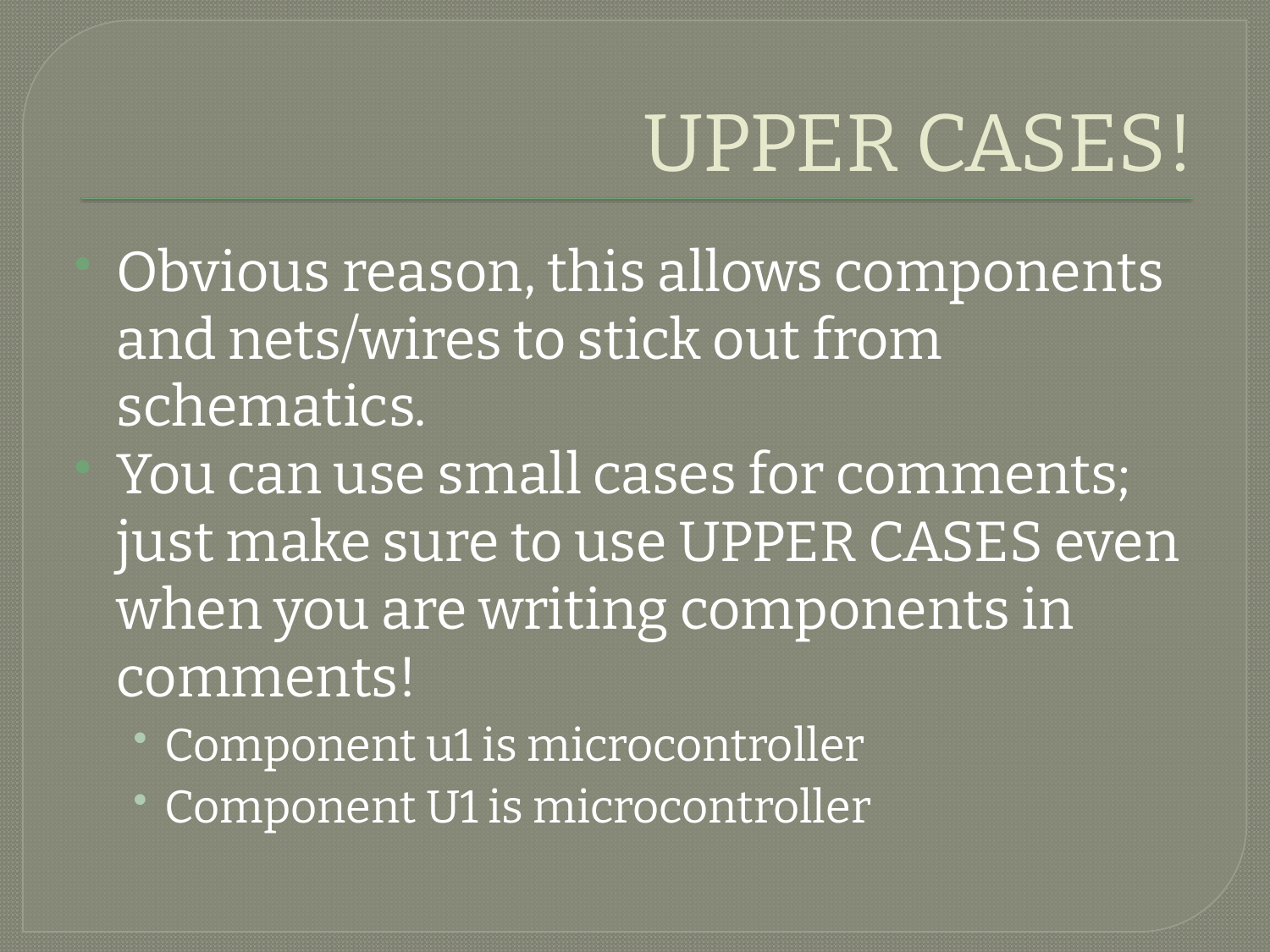

# UPPER CASES!
Obvious reason, this allows components and nets/wires to stick out from schematics.
You can use small cases for comments; just make sure to use UPPER CASES even when you are writing components in comments!
Component u1 is microcontroller
Component U1 is microcontroller